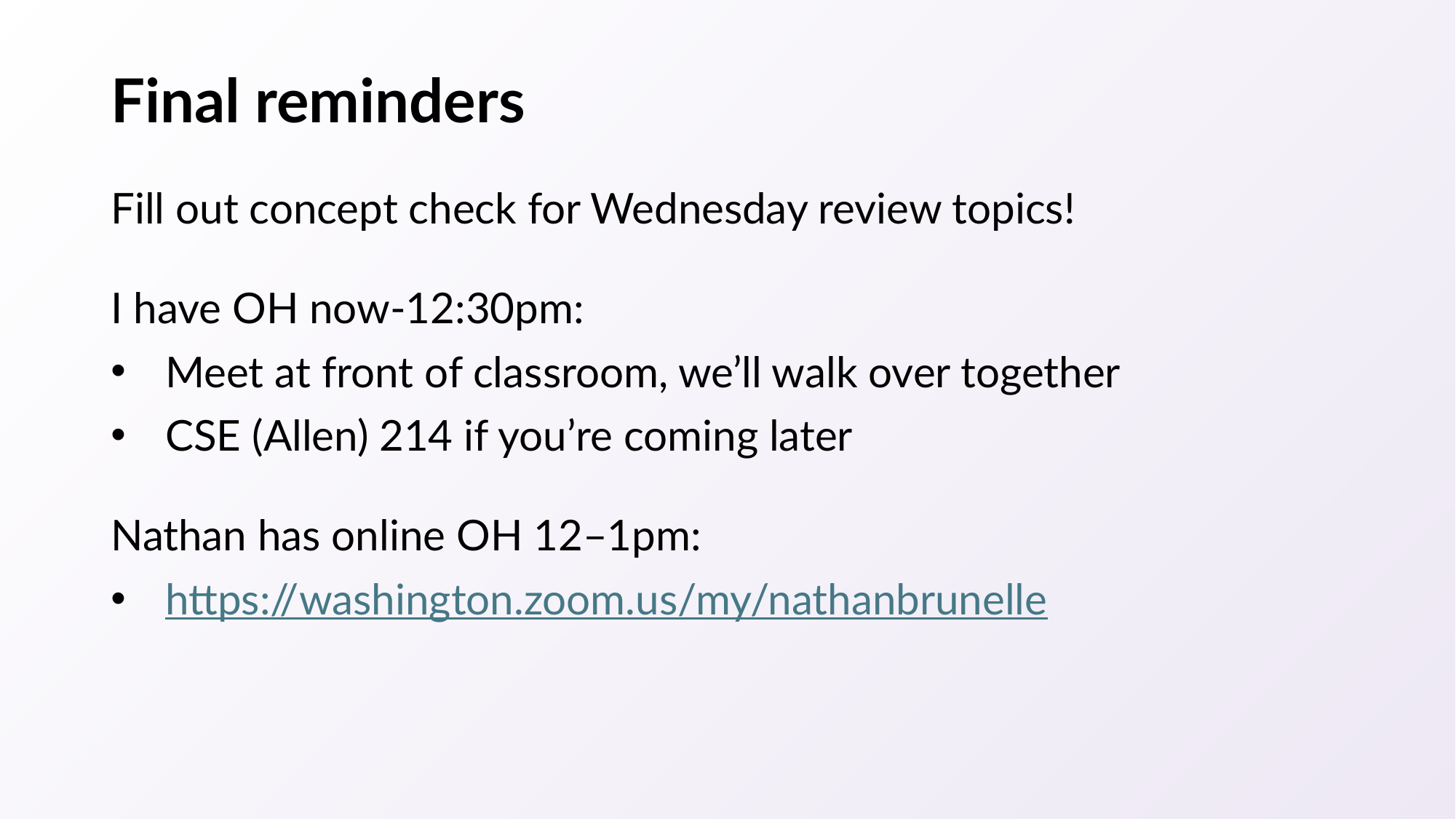

# Final reminders
Fill out concept check for Wednesday review topics!
I have OH now-12:30pm:
Meet at front of classroom, we’ll walk over together
CSE (Allen) 214 if you’re coming later
Nathan has online OH 12–1pm:
https://washington.zoom.us/my/nathanbrunelle